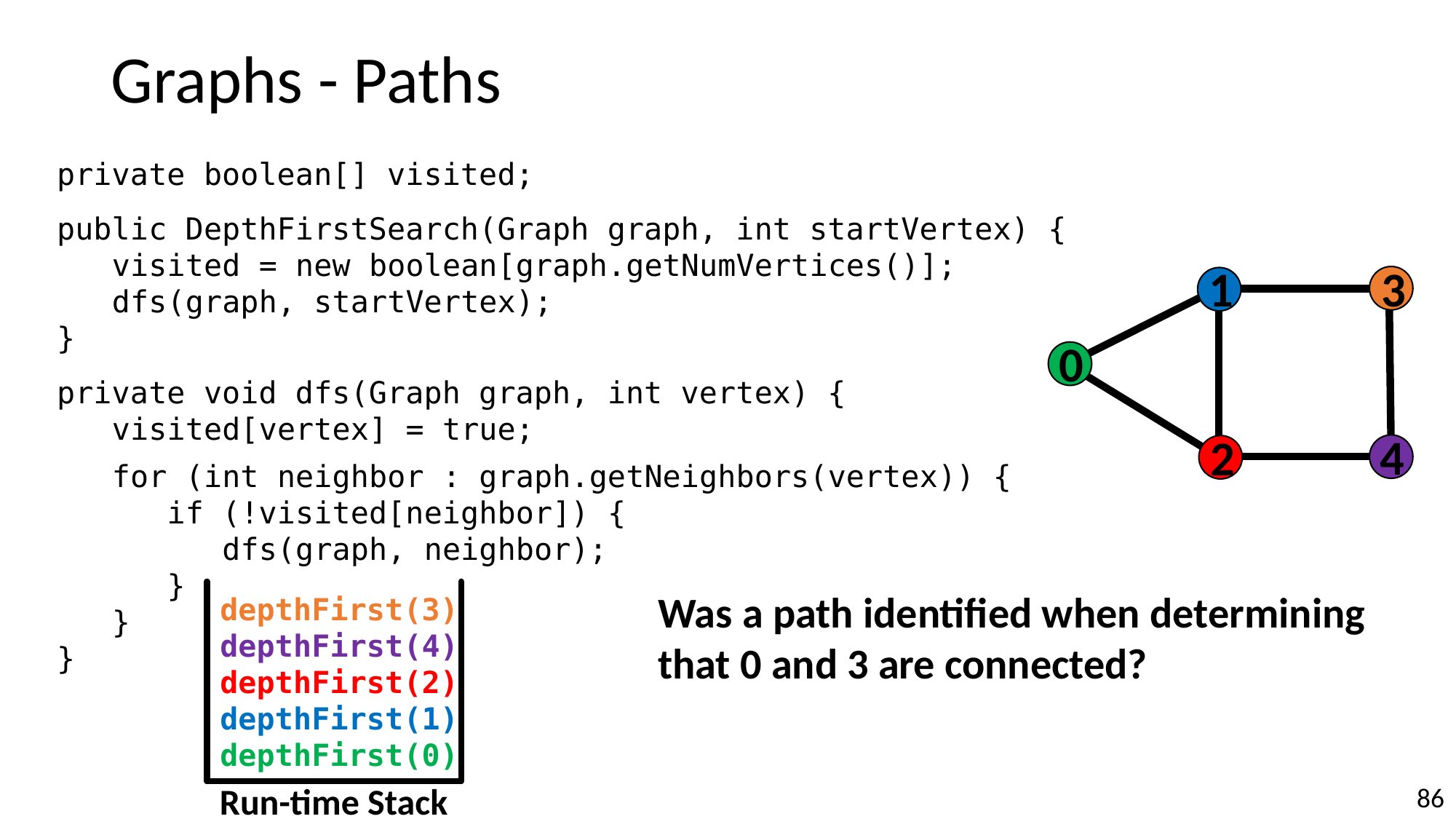

# Graphs - Paths
private boolean[] visited;

public DepthFirstSearch(Graph graph, int startVertex) {
   visited = new boolean[graph.getNumVertices()];
   dfs(graph, startVertex);
}

private void dfs(Graph graph, int vertex) {
   visited[vertex] = true;

   for (int neighbor : graph.getNeighbors(vertex)) {
      if (!visited[neighbor]) {
         dfs(graph, neighbor);
      }
   }
}
3
1

0

4
2

depthFirst(3)
depthFirst(4)
depthFirst(2)
depthFirst(1)
depthFirst(0)
Run-time Stack
Was a path identified when determining that 0 and 3 are connected?

86